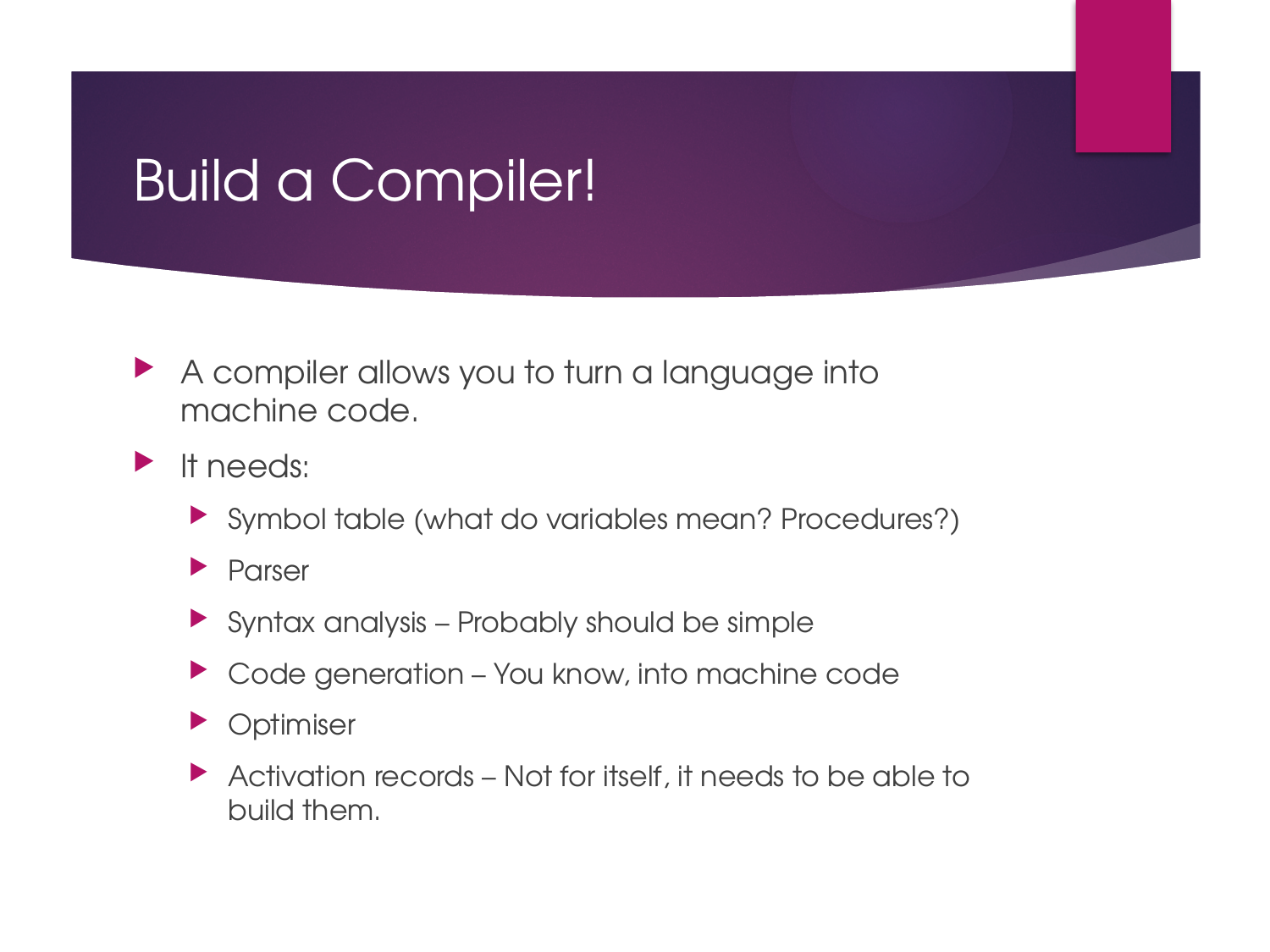

# Build a Compiler!
A compiler allows you to turn a language into machine code.
It needs:
Symbol table (what do variables mean? Procedures?)
Parser
Syntax analysis – Probably should be simple
Code generation – You know, into machine code
Optimiser
Activation records – Not for itself, it needs to be able to build them.